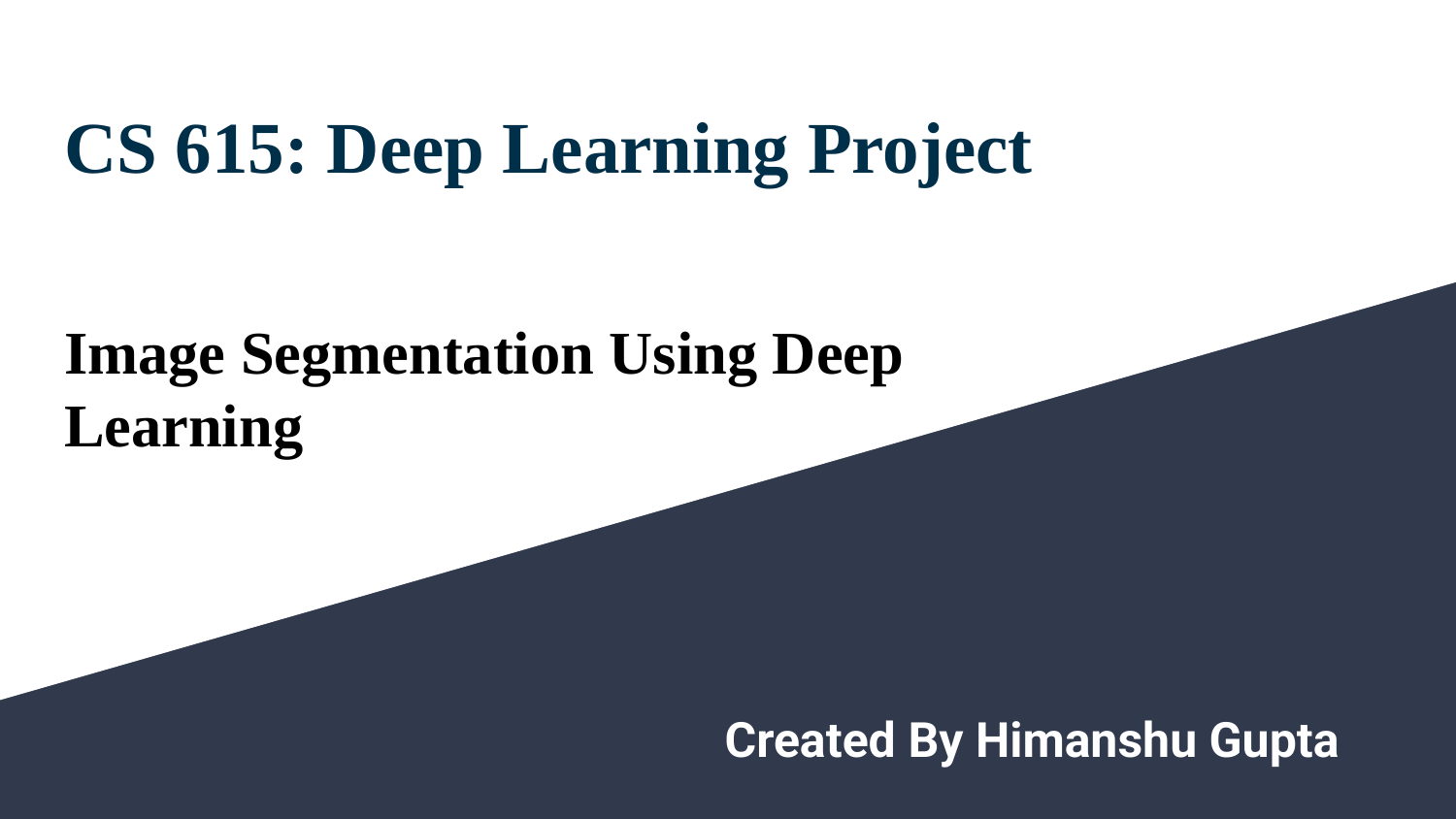

# CS 615: Deep Learning Project
Image Segmentation Using Deep Learning
Created By Himanshu Gupta